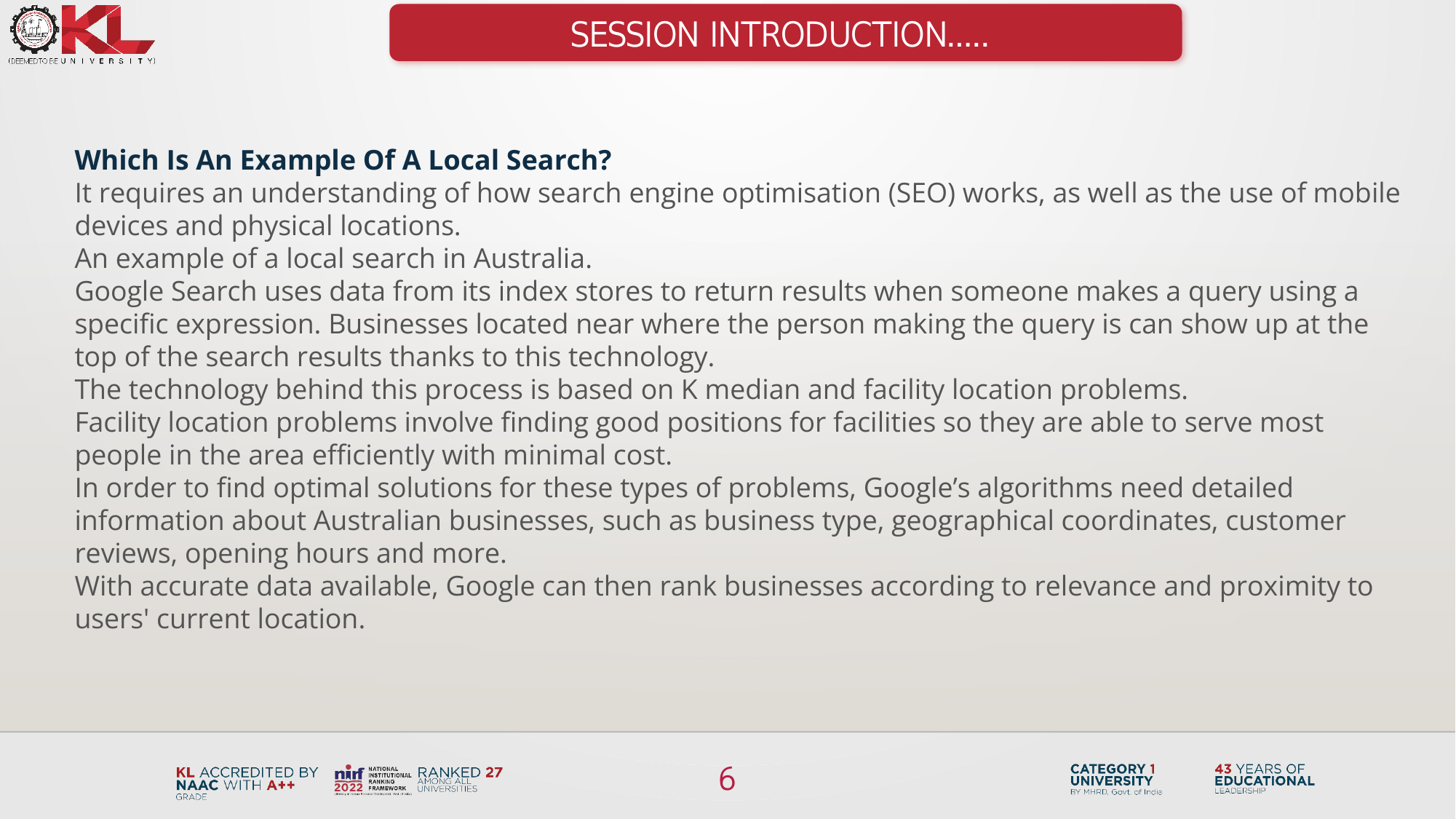

SESSION INTRODUCTION…..
Which Is An Example Of A Local Search?
It requires an understanding of how search engine optimisation (SEO) works, as well as the use of mobile devices and physical locations.
An example of a local search in Australia.
Google Search uses data from its index stores to return results when someone makes a query using a specific expression. Businesses located near where the person making the query is can show up at the top of the search results thanks to this technology.
The technology behind this process is based on K median and facility location problems.
Facility location problems involve finding good positions for facilities so they are able to serve most people in the area efficiently with minimal cost.
In order to find optimal solutions for these types of problems, Google’s algorithms need detailed information about Australian businesses, such as business type, geographical coordinates, customer reviews, opening hours and more.
With accurate data available, Google can then rank businesses according to relevance and proximity to users' current location.
6